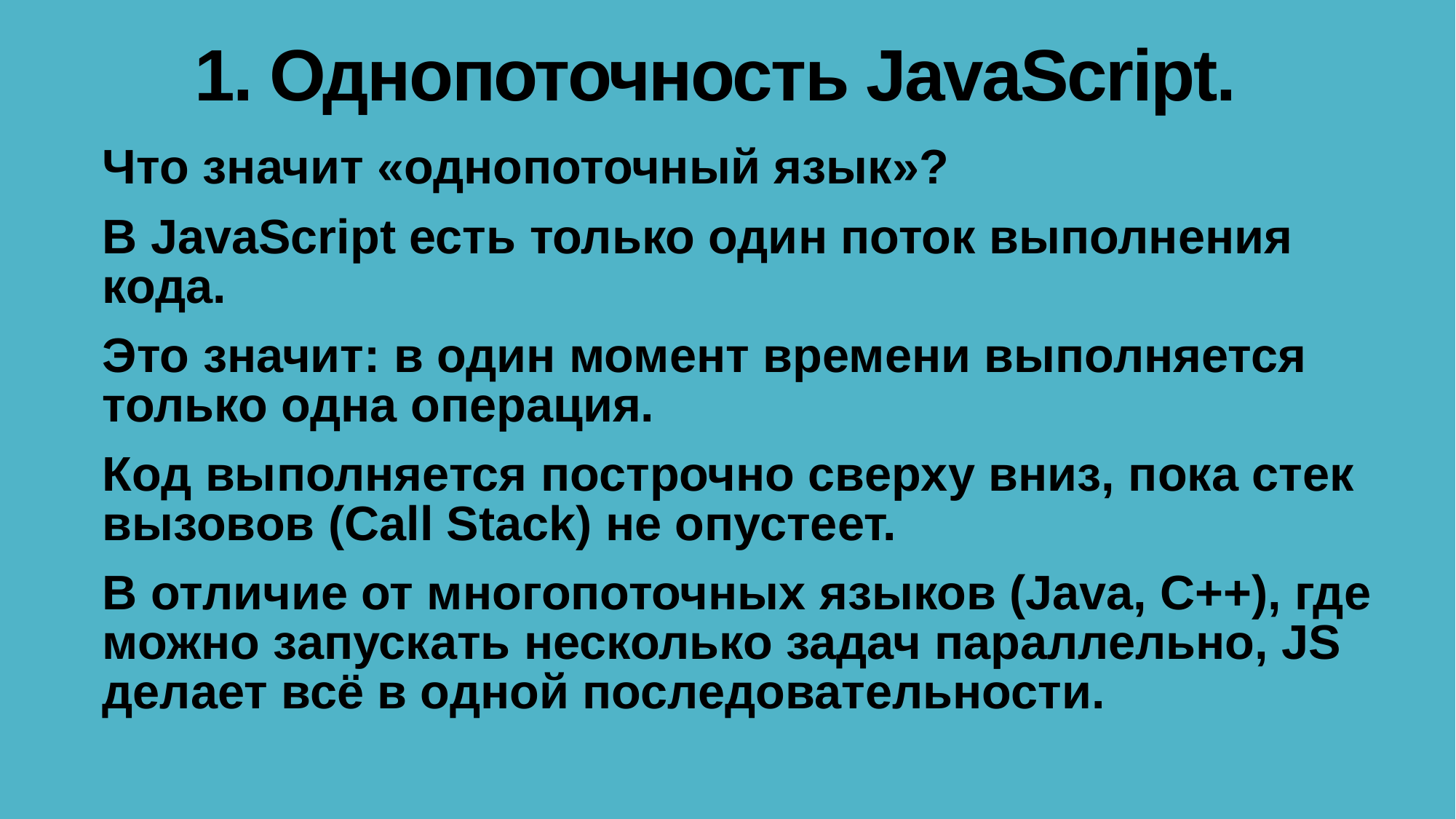

# 1. Однопоточность JavaScript.
Что значит «однопоточный язык»?
В JavaScript есть только один поток выполнения кода.
Это значит: в один момент времени выполняется только одна операция.
Код выполняется построчно сверху вниз, пока стек вызовов (Call Stack) не опустеет.
В отличие от многопоточных языков (Java, C++), где можно запускать несколько задач параллельно, JS делает всё в одной последовательности.